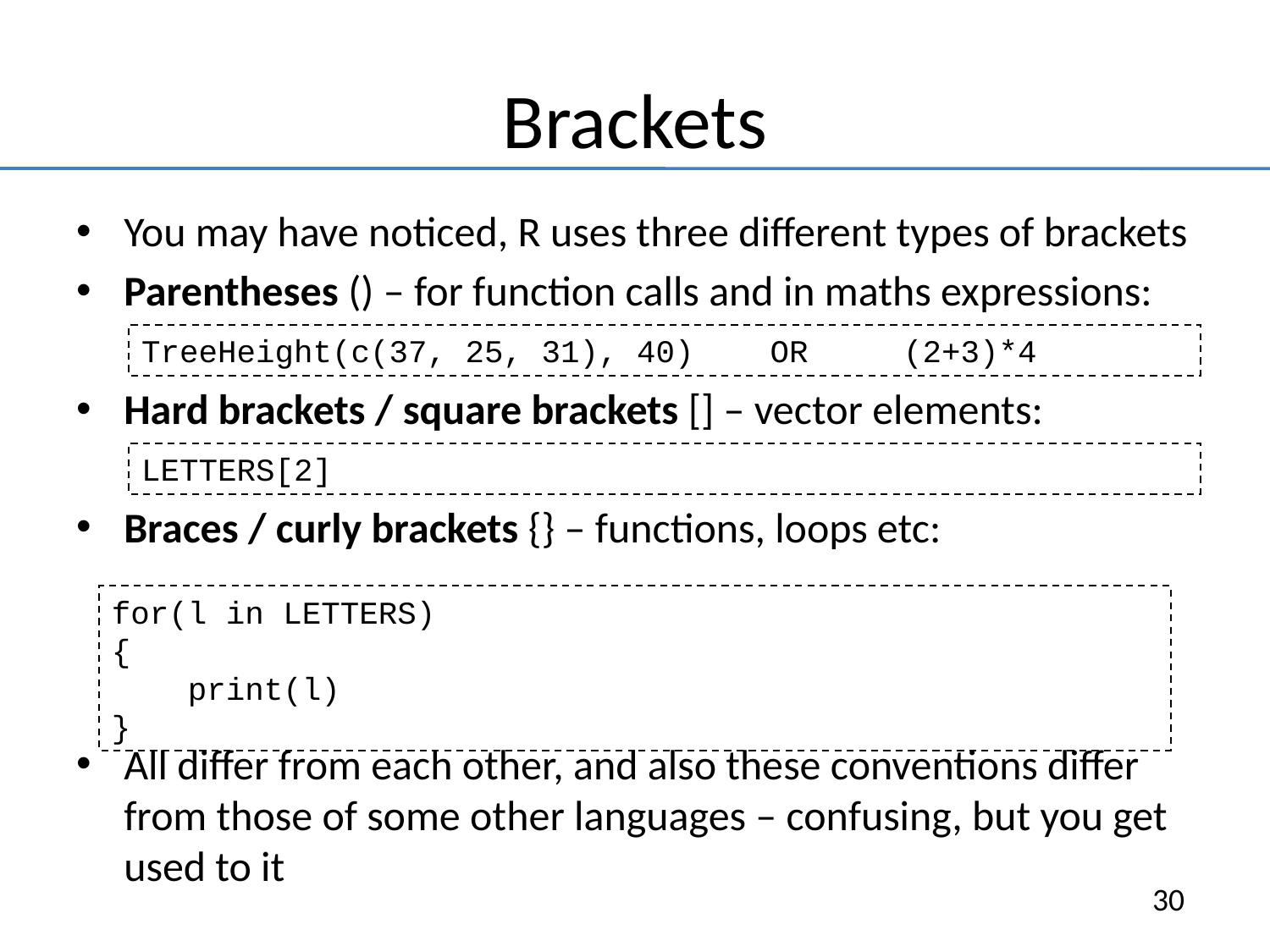

# Brackets
You may have noticed, R uses three different types of brackets
Parentheses () – for function calls and in maths expressions:

Hard brackets / square brackets [] – vector elements:

Braces / curly brackets {} – functions, loops etc:

All differ from each other, and also these conventions differ from those of some other languages – confusing, but you get used to it
TreeHeight(c(37, 25, 31), 40)    OR     (2+3)*4
LETTERS[2]
for(l in LETTERS)
{
    print(l)
}
30